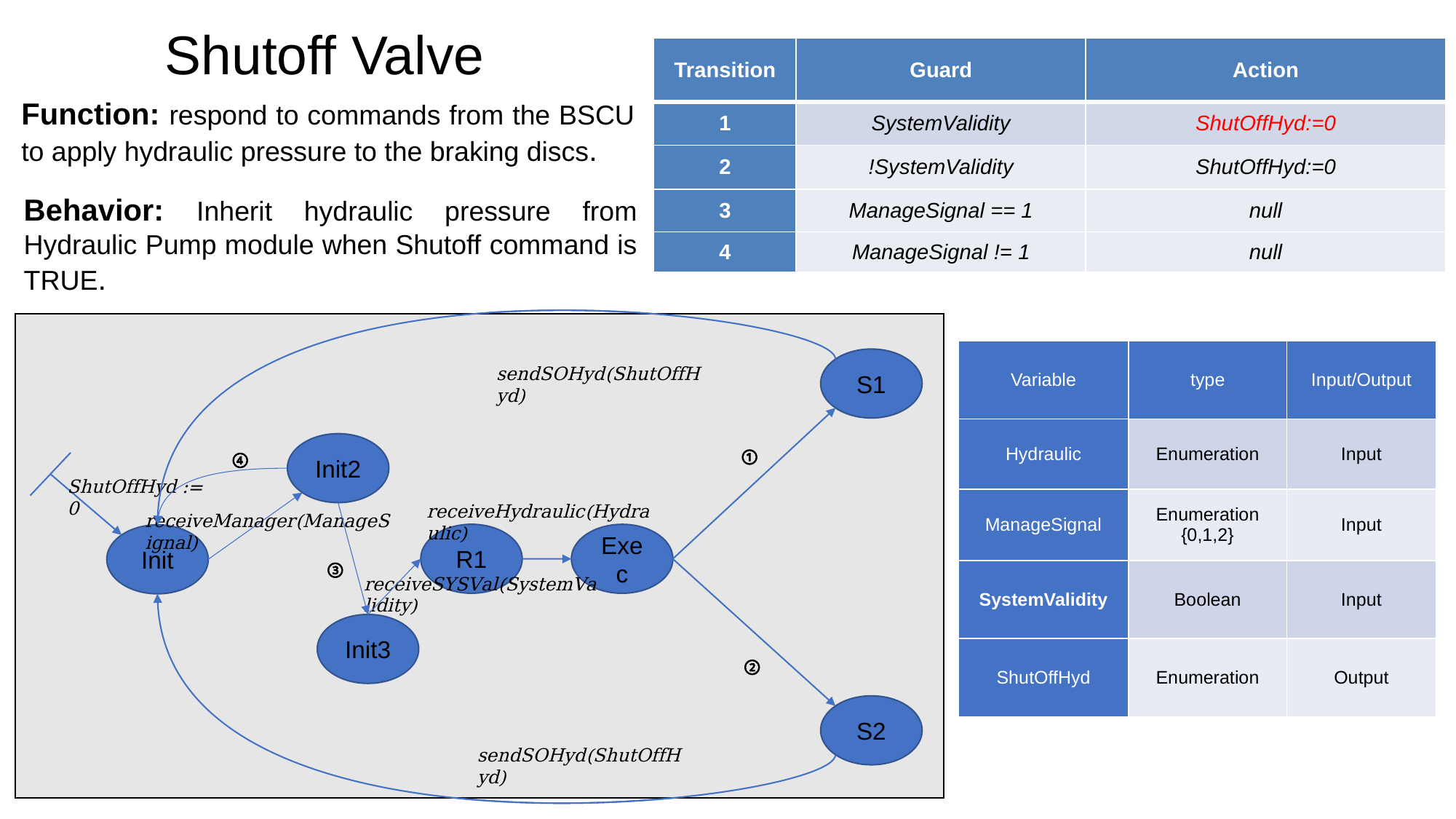

# Shutoff Valve
| Transition | Guard | Action |
| --- | --- | --- |
| 1 | SystemValidity | ShutOffHyd:=0 |
| 2 | !SystemValidity | ShutOffHyd:=0 |
| 3 | ManageSignal == 1 | null |
| 4 | ManageSignal != 1 | null |
Function: respond to commands from the BSCU to apply hydraulic pressure to the braking discs.
Behavior: Inherit hydraulic pressure from Hydraulic Pump module when Shutoff command is TRUE.

| Variable | type | Input/Output |
| --- | --- | --- |
| Hydraulic | Enumeration | Input |
| SystemValidity | Boolean | Input |
| ShutOffHyd | Enumeration | Output |
| Variable | type | Input/Output |
| --- | --- | --- |
| Hydraulic | Enumeration | Input |
| ManageSignal | Enumeration {0,1,2} | Input |
| SystemValidity | Boolean | Input |
| ShutOffHyd | Enumeration | Output |
S1
S1
sendSOHyd(ShutOffHyd)
sendSOHyd(ShutOffHyd)
Init2
①
①
④
ShutOffHyd := 0
ShutOffHyd := 0
receiveHydraulic(Hydraulic)
receiveHydraulic(Hydraulic)
receiveManager(ManageSignal)
receiveManager(ManageSignal)
R1
R1
Exec
Exec
Init
Init
Init2
③
receiveSYSVal(SystemValidity)
receiveSYSVal(SystemValidity)
Init3
②
②
S2
S2
sendSOHyd(ShutOffHyd)
sendSOHyd(ShutOffHyd)